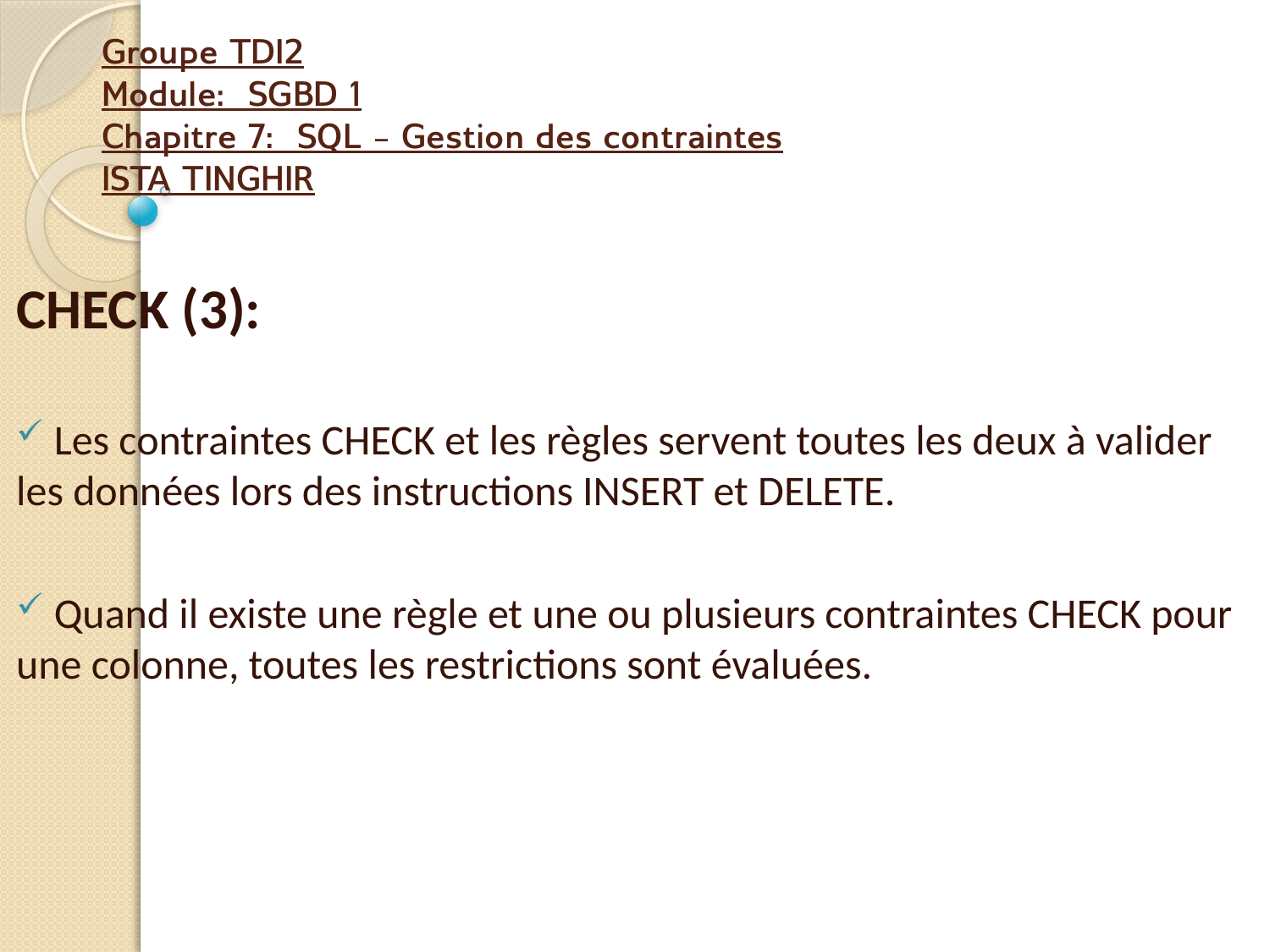

# Groupe TDI2 Module:  SGBD 1 Chapitre 7:  SQL – Gestion des contraintes ISTA TINGHIR

CHECK (3):

 Les contraintes CHECK et les règles servent toutes les deux à valider les données lors des instructions INSERT et DELETE.

 Quand il existe une règle et une ou plusieurs contraintes CHECK pour une colonne, toutes les restrictions sont évaluées.